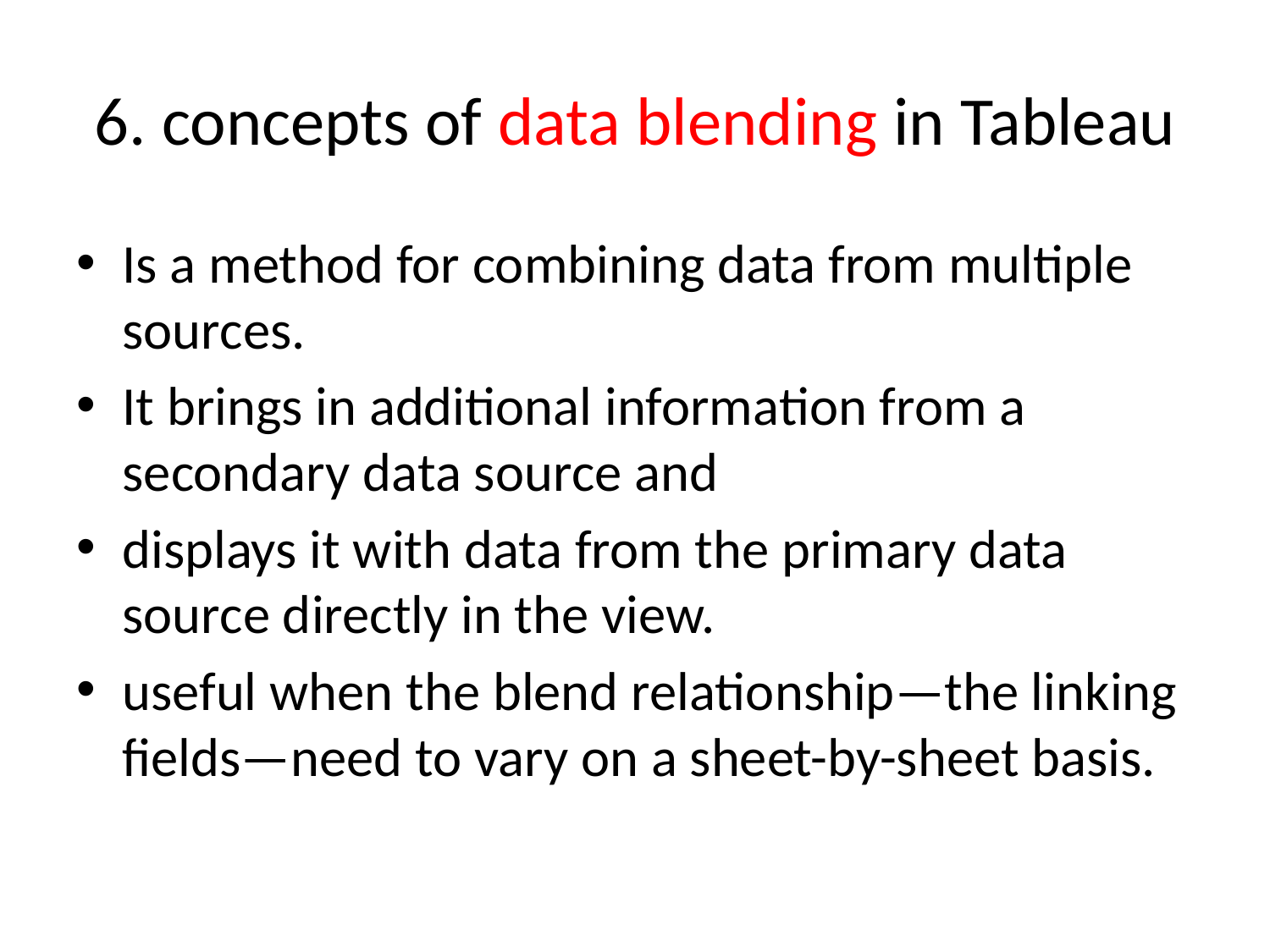

# 6. concepts of data blending in Tableau
Is a method for combining data from multiple sources.
It brings in additional information from a secondary data source and
displays it with data from the primary data source directly in the view.
useful when the blend relationship—the linking fields—need to vary on a sheet-by-sheet basis.